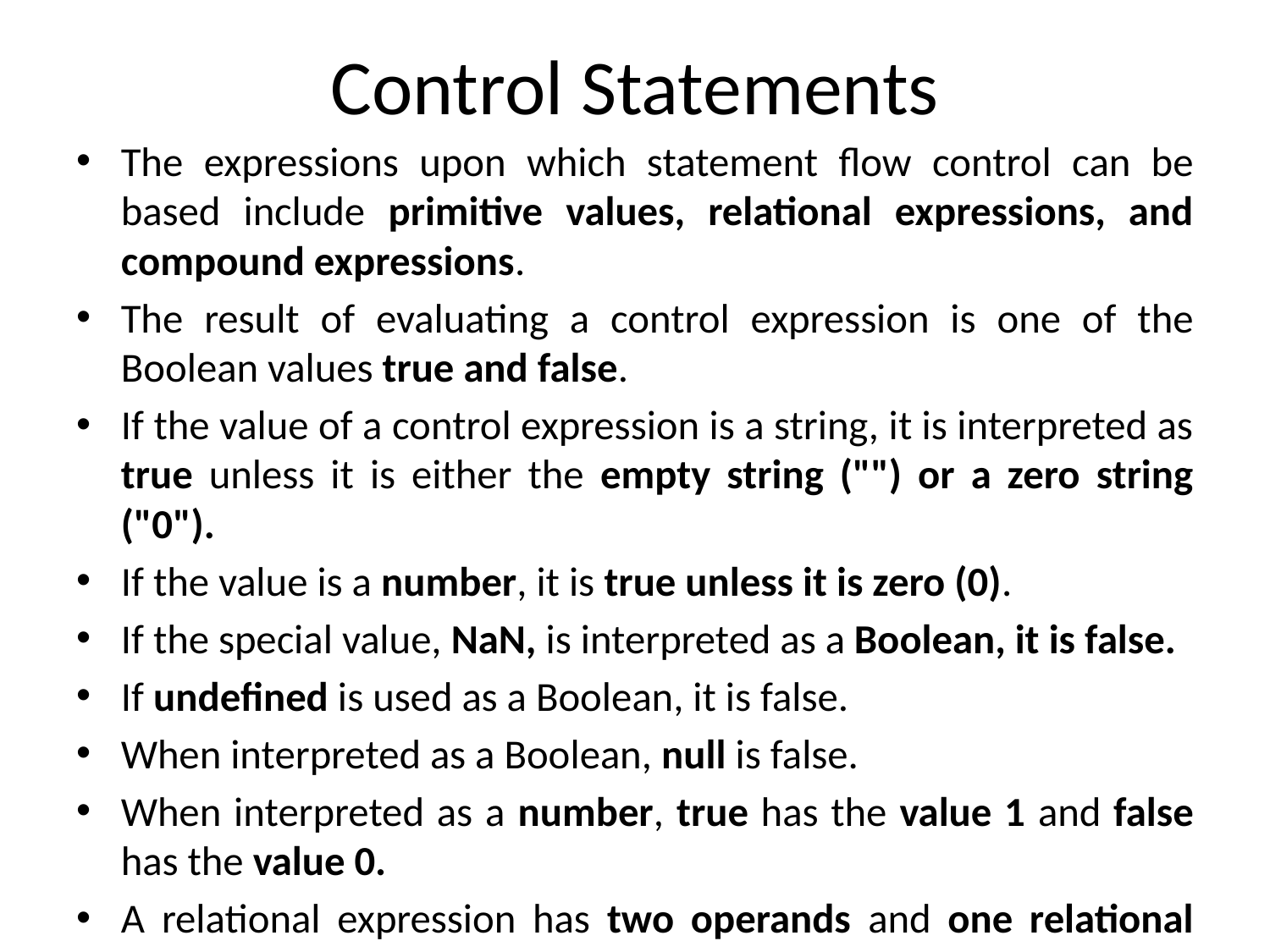

# Control Statements
The expressions upon which statement flow control can be based include primitive values, relational expressions, and compound expressions.
The result of evaluating a control expression is one of the Boolean values true and false.
If the value of a control expression is a string, it is interpreted as true unless it is either the empty string ("") or a zero string ("0").
If the value is a number, it is true unless it is zero (0).
If the special value, NaN, is interpreted as a Boolean, it is false.
If undefined is used as a Boolean, it is false.
When interpreted as a Boolean, null is false.
When interpreted as a number, true has the value 1 and false has the value 0.
A relational expression has two operands and one relational operator.